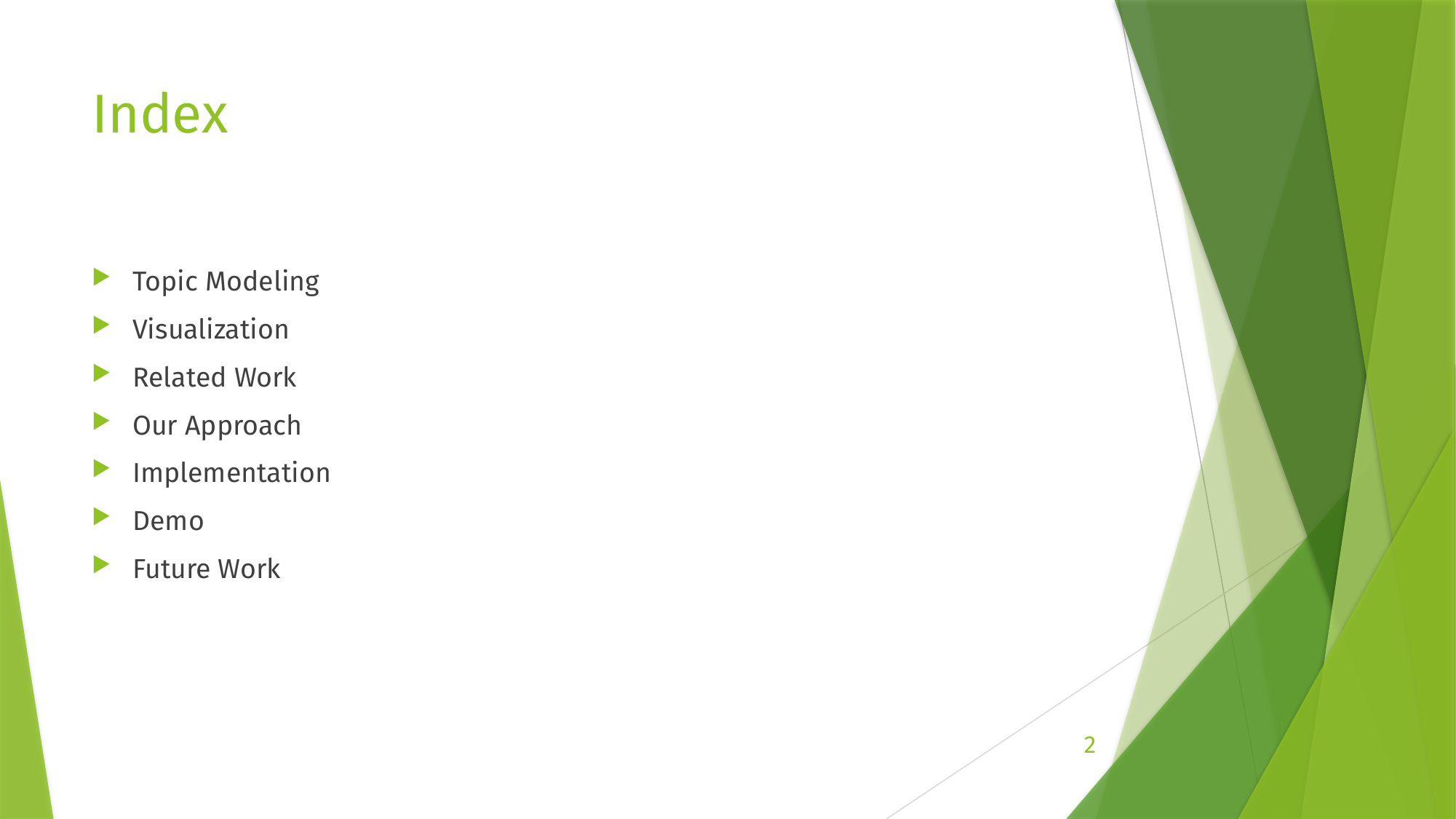

# Index
Topic Modeling
Visualization
Related Work
Our Approach
Implementation
Demo
Future Work

2